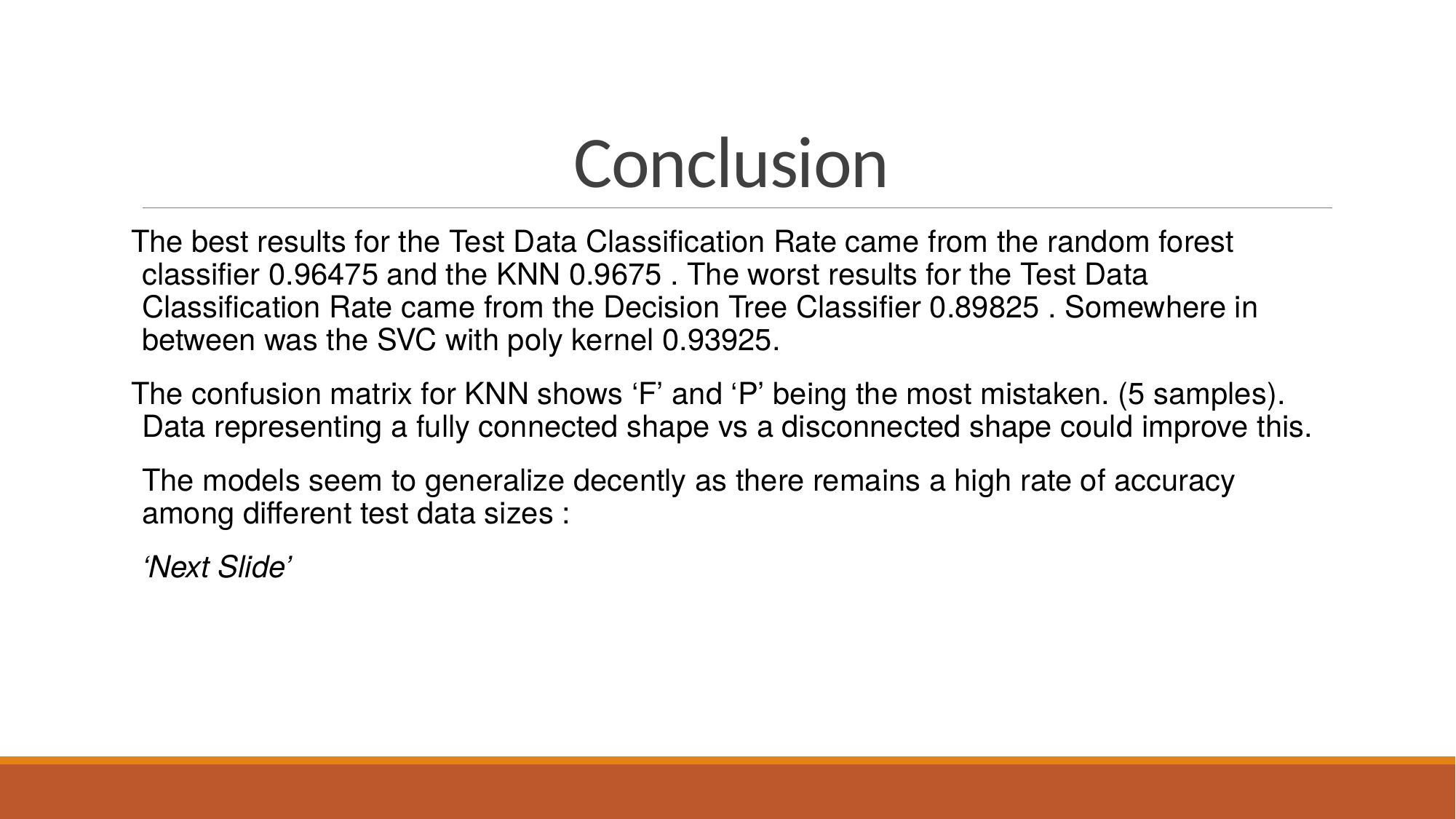

# Conclusion
The best results for the Test Data Classification Rate came from the random forest classifier 0.96475 and the KNN 0.9675 . The worst results for the Test Data Classification Rate came from the Decision Tree Classifier 0.89825 . Somewhere in between was the SVC with poly kernel 0.93925.
The confusion matrix for KNN shows ‘F’ and ‘P’ being the most mistaken. (5 samples). Data representing a fully connected shape vs a disconnected shape could improve this.
The models seem to generalize decently as there remains a high rate of accuracy among different test data sizes :
‘Next Slide’